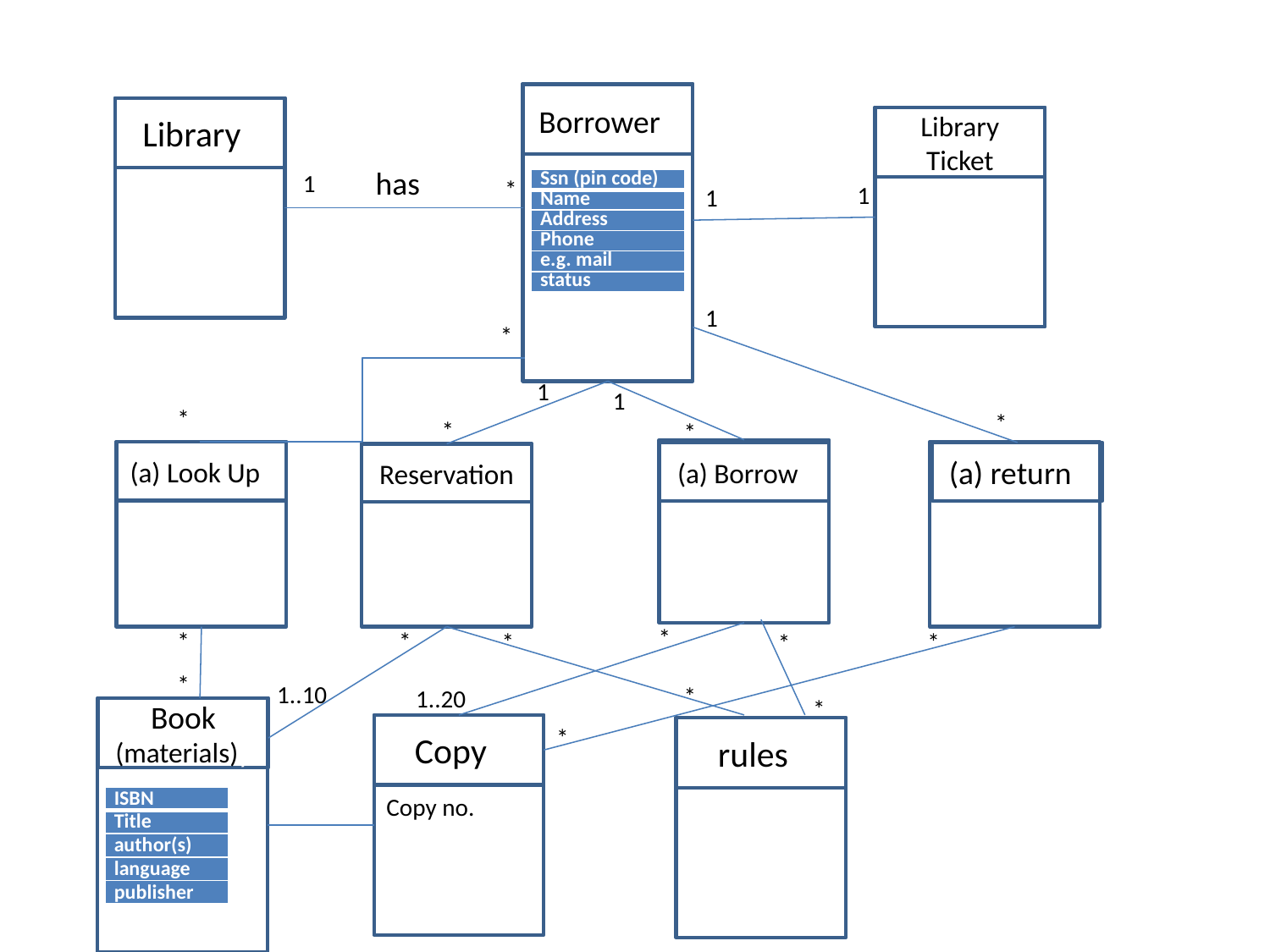

Borrowery

Libraryy

Library Ticket
has
1
*
| Ssn (pin code) |
| --- |
| Name |
| Address |
| Phone |
| e.g. mail |
| status |
1
1
1
*
1
1
*
*
*
*

(a) Look Upy
(a) Borrowy
(a) returny

Reservation
*
*
*
*
*
*
*
1..10
*
1..20
*

Book
(materials)y

Copyy
*

rulesy
Copy no.
| ISBN |
| --- |
| Title |
| author(s) |
| language |
| publisher |